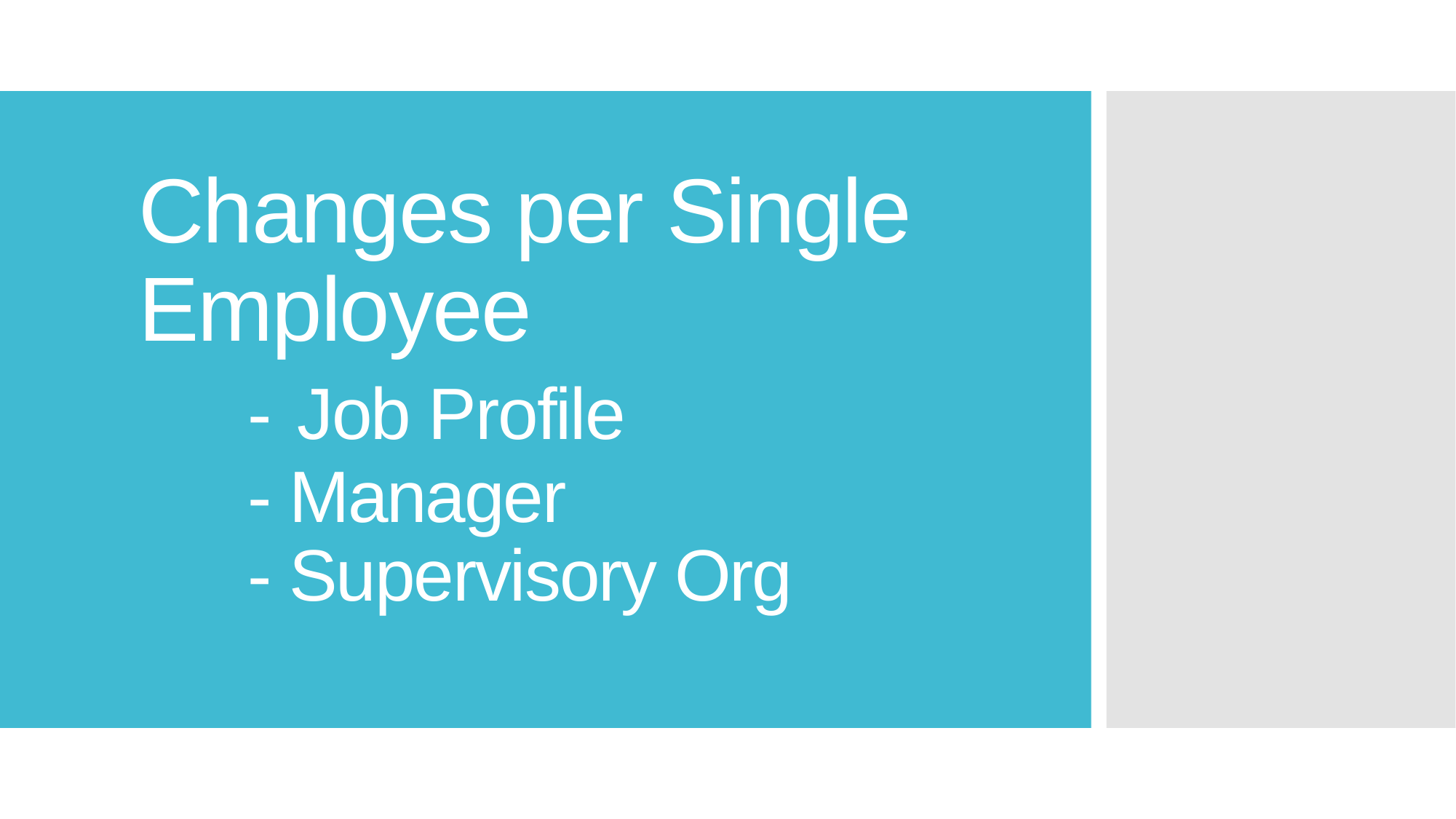

# Changes per Single Employee - Job Profile - Manager - Supervisory Org